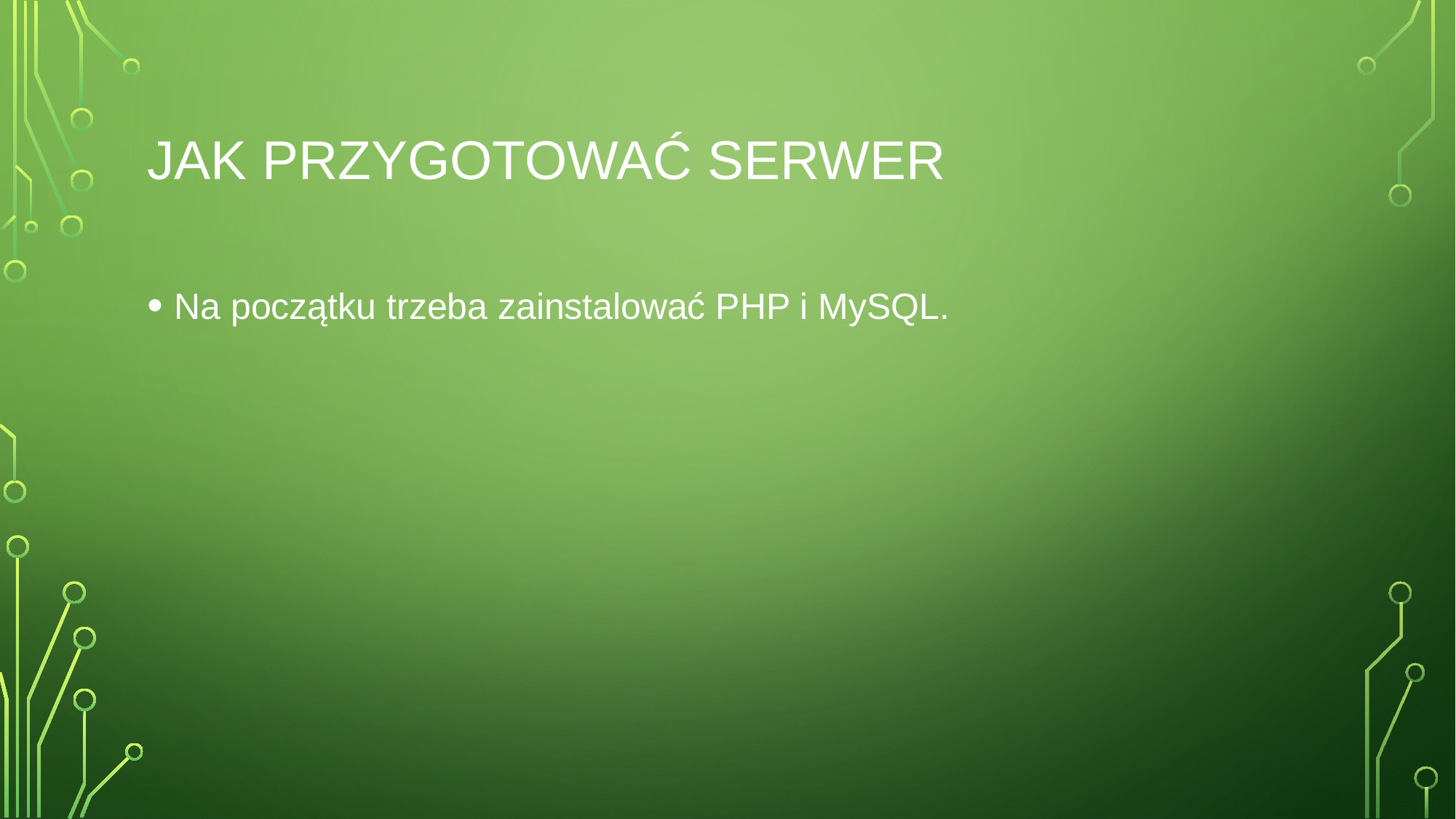

# Jak przygotować serwer
Na początku trzeba zainstalować PHP i MySQL.